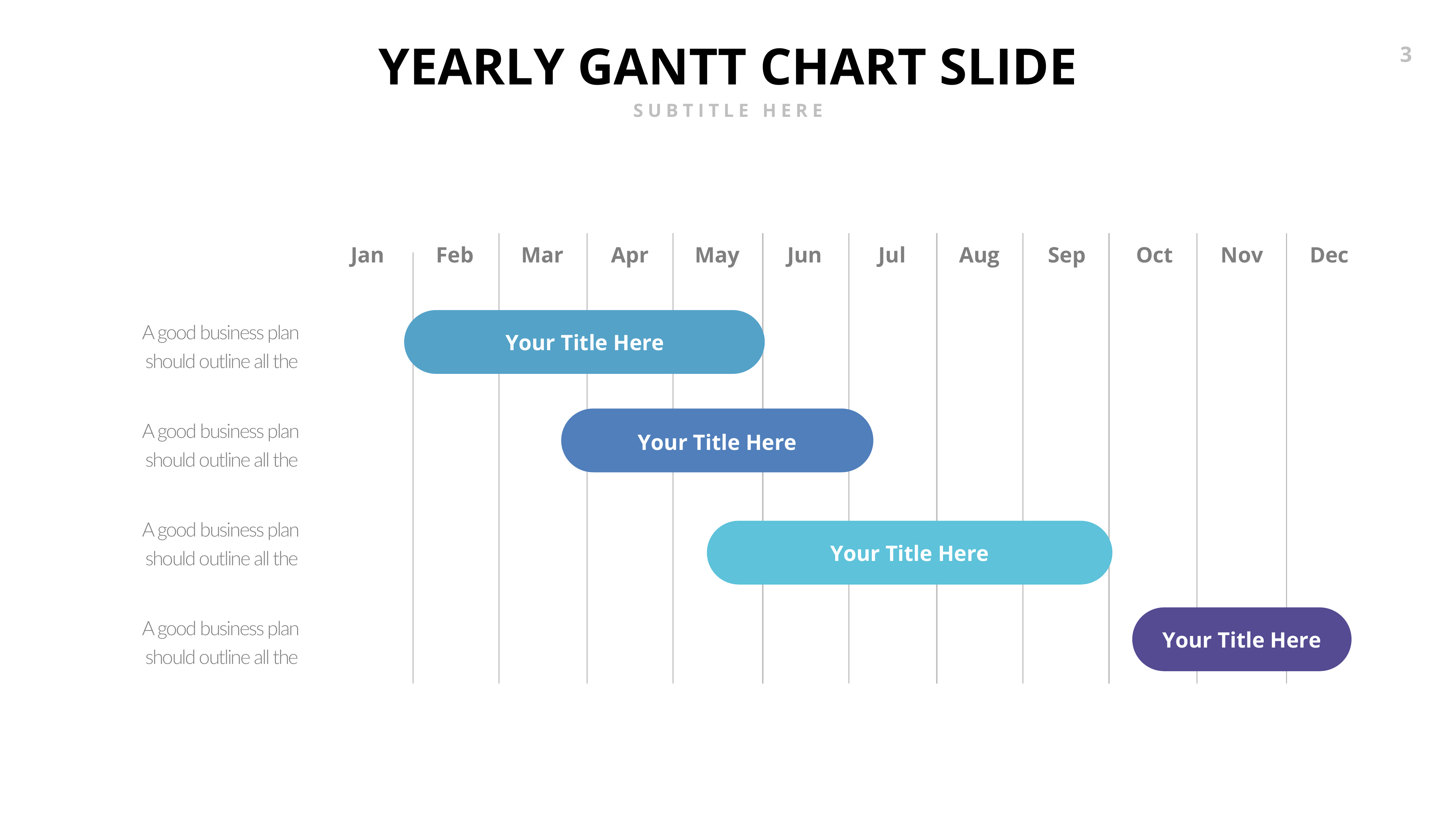

YEARLY GANTT CHART SLIDE
SUBTITLE HERE
Jan
Feb
Mar
Apr
May
Jun
Jul
Aug
Sep
Oct
Nov
Dec
A good business plan should outline all the

Your Title Here
A good business plan should outline all the

Your Title Here
A good business plan should outline all the

Your Title Here
A good business plan should outline all the

Your Title Here